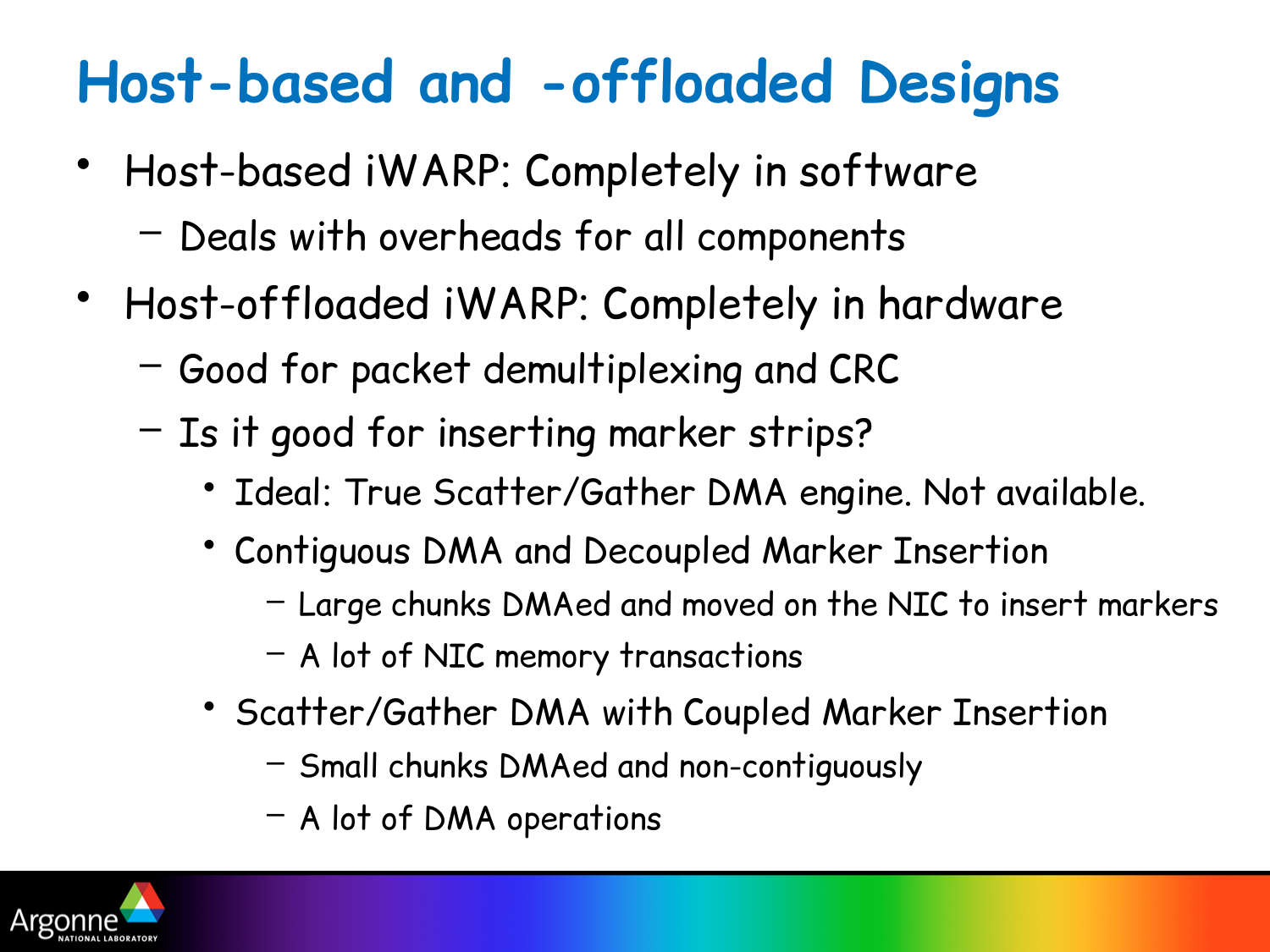

# Host-based and -offloaded Designs
Host-based iWARP: Completely in software
Deals with overheads for all components
Host-offloaded iWARP: Completely in hardware
Good for packet demultiplexing and CRC
Is it good for inserting marker strips?
Ideal: True Scatter/Gather DMA engine. Not available.
Contiguous DMA and Decoupled Marker Insertion
Large chunks DMAed and moved on the NIC to insert markers
A lot of NIC memory transactions
Scatter/Gather DMA with Coupled Marker Insertion
Small chunks DMAed and non-contiguously
A lot of DMA operations